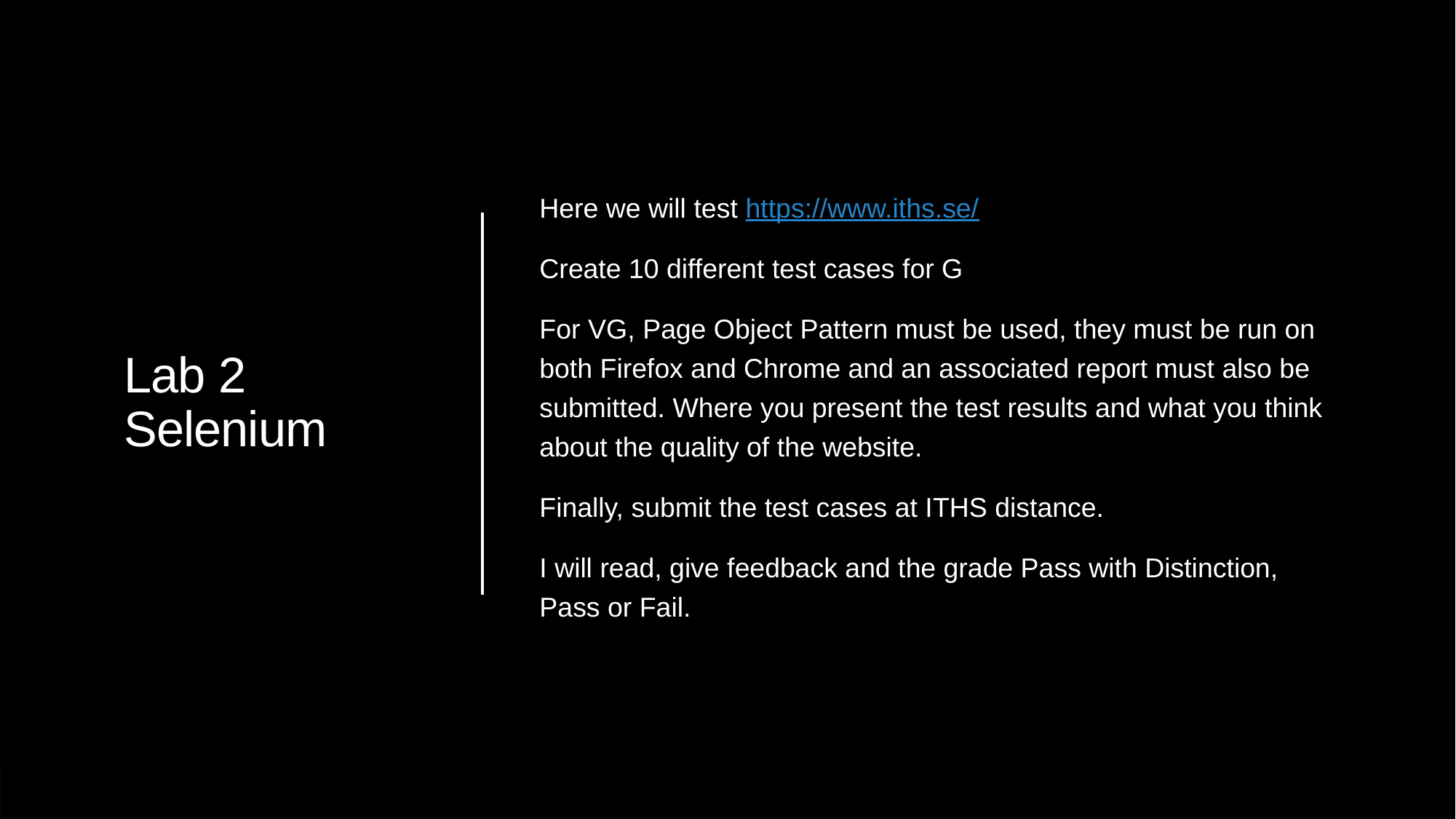

# Lab 2 Selenium
Here we will test https://www.iths.se/
Create 10 different test cases for G
For VG, Page Object Pattern must be used, they must be run on both Firefox and Chrome and an associated report must also be submitted. Where you present the test results and what you think about the quality of the website.
Finally, submit the test cases at ITHS distance.
I will read, give feedback and the grade Pass with Distinction, Pass or Fail.